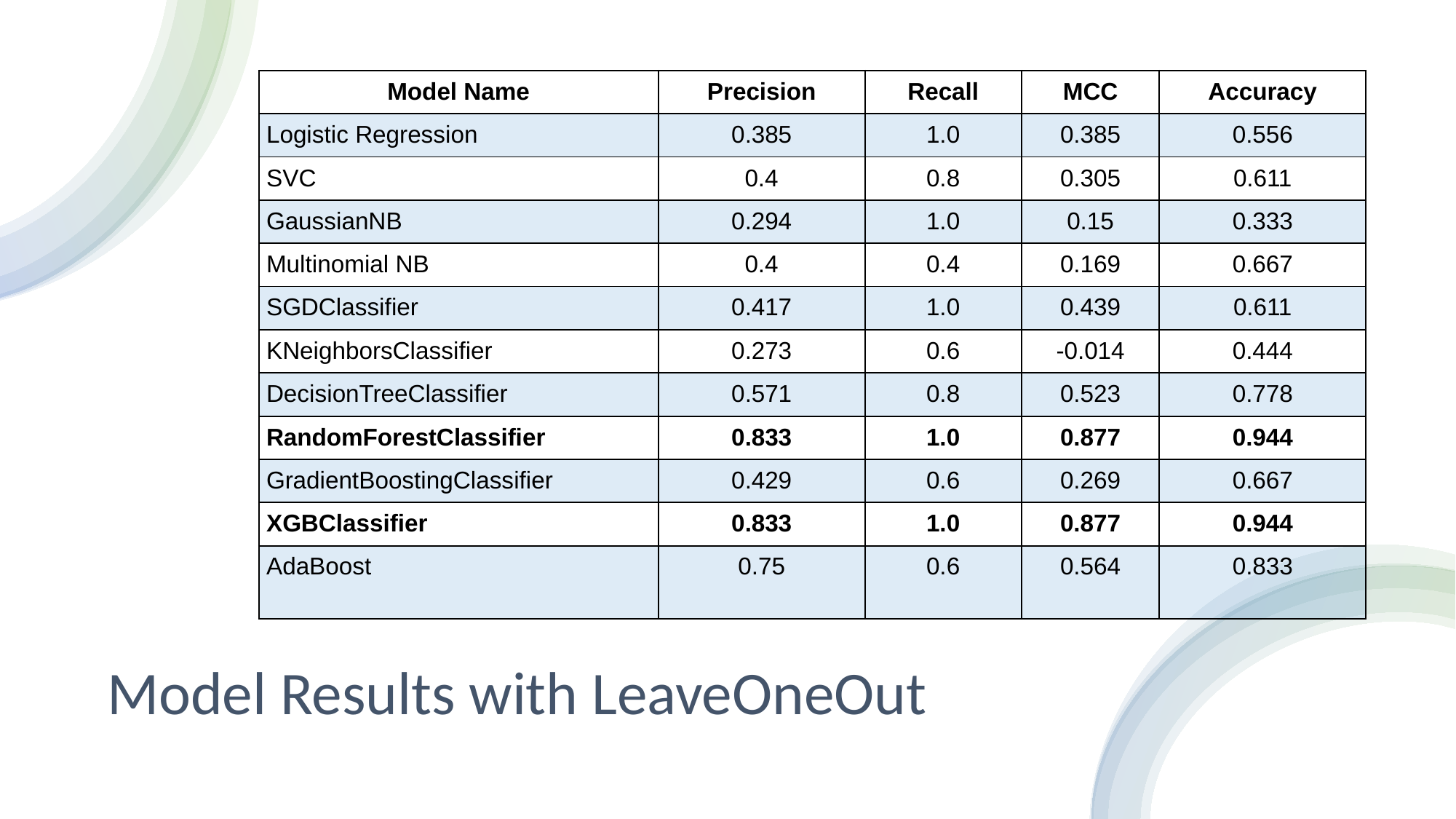

| Model Name | Precision | Recall | MCC | Accuracy |
| --- | --- | --- | --- | --- |
| Logistic Regression | 0.385 | 1.0 | 0.385 | 0.556 |
| SVC | 0.4 | 0.8 | 0.305 | 0.611 |
| GaussianNB | 0.294 | 1.0 | 0.15 | 0.333 |
| Multinomial NB | 0.4 | 0.4 | 0.169 | 0.667 |
| SGDClassifier | 0.417 | 1.0 | 0.439 | 0.611 |
| KNeighborsClassifier | 0.273 | 0.6 | -0.014 | 0.444 |
| DecisionTreeClassifier | 0.571 | 0.8 | 0.523 | 0.778 |
| RandomForestClassifier | 0.833 | 1.0 | 0.877 | 0.944 |
| GradientBoostingClassifier | 0.429 | 0.6 | 0.269 | 0.667 |
| XGBClassifier | 0.833 | 1.0 | 0.877 | 0.944 |
| AdaBoost | 0.75 | 0.6 | 0.564 | 0.833 |

# Model Results with LeaveOneOut